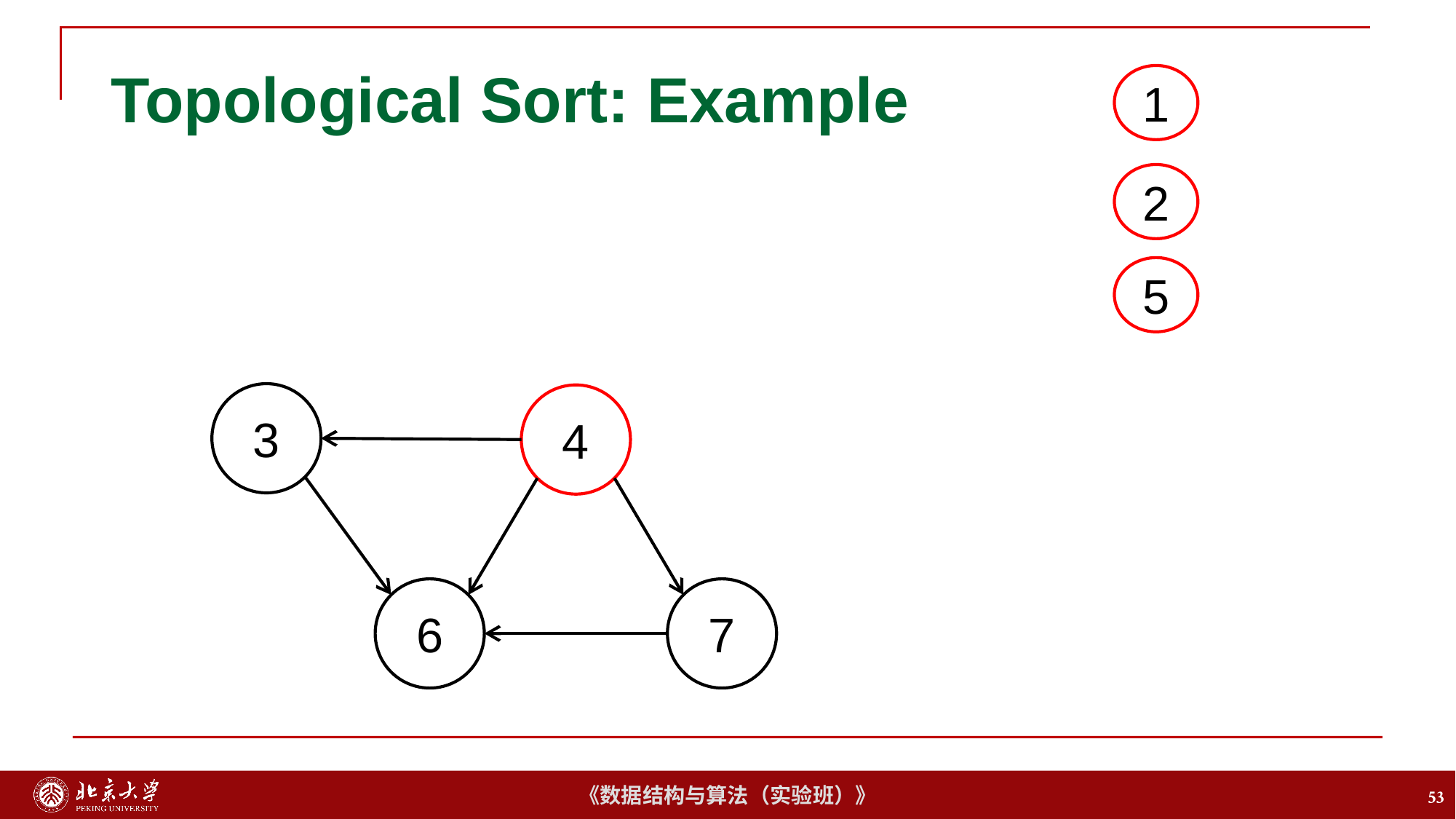

# Topological Sort: Example
1
2
5
3
4
6
7
53